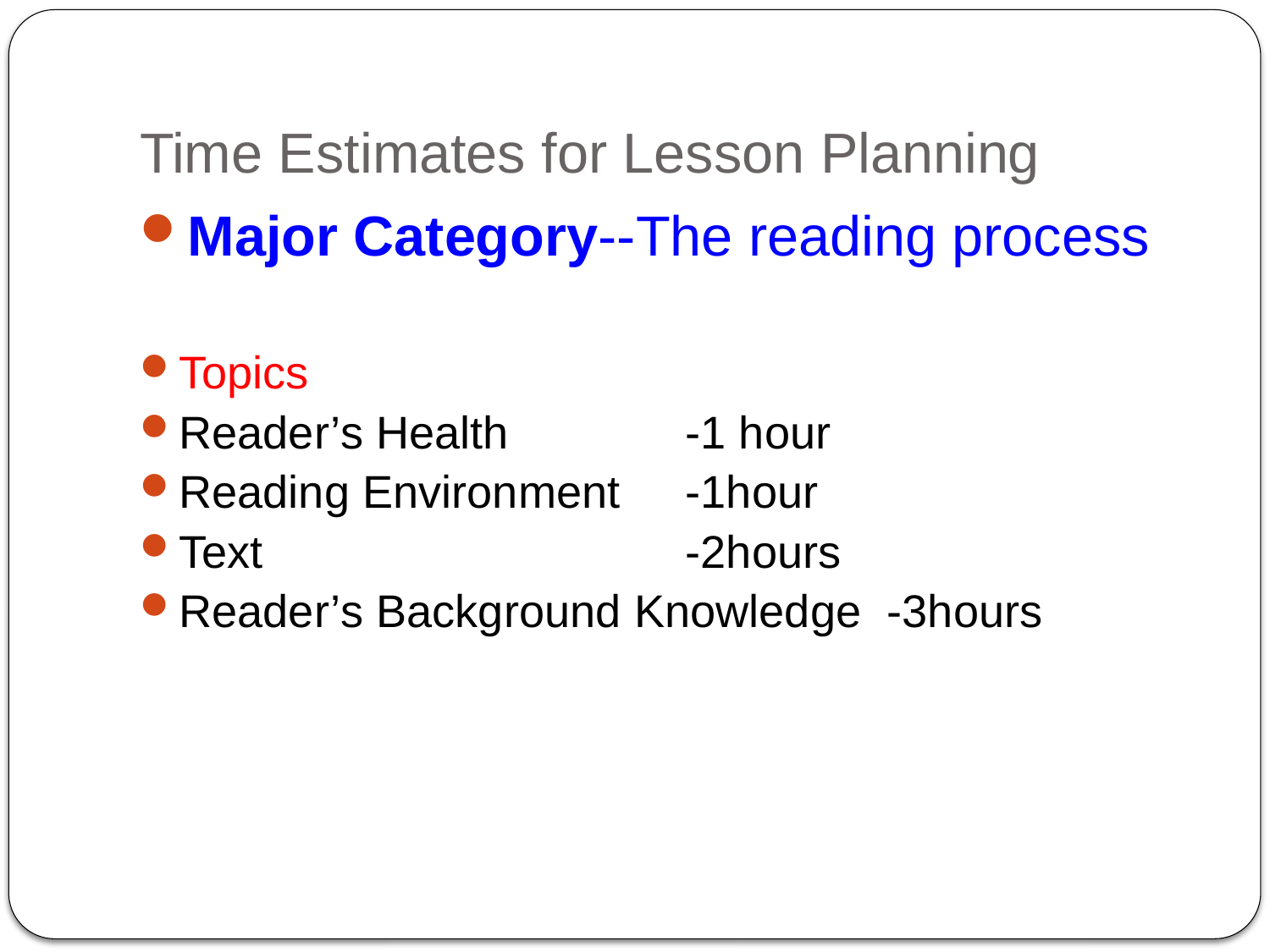

# Time Estimates for Lesson Planning
Major Category--The reading process

Topics
Reader’s Health		-1 hour
Reading Environment	-1hour
Text				-2hours
Reader’s Background Knowledge  -3hours